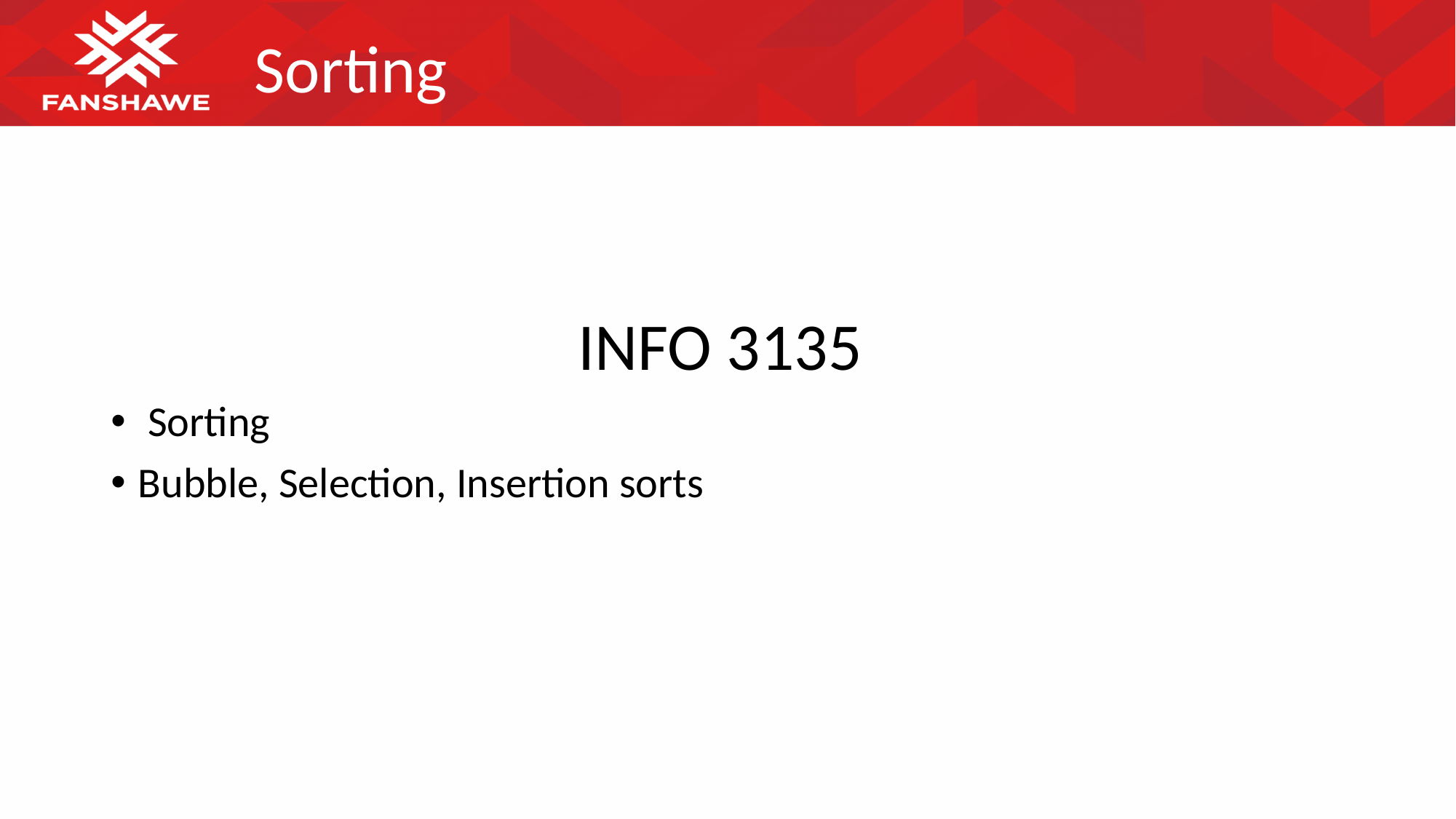

# Sorting

INFO 3135
 Sorting
Bubble, Selection, Insertion sorts